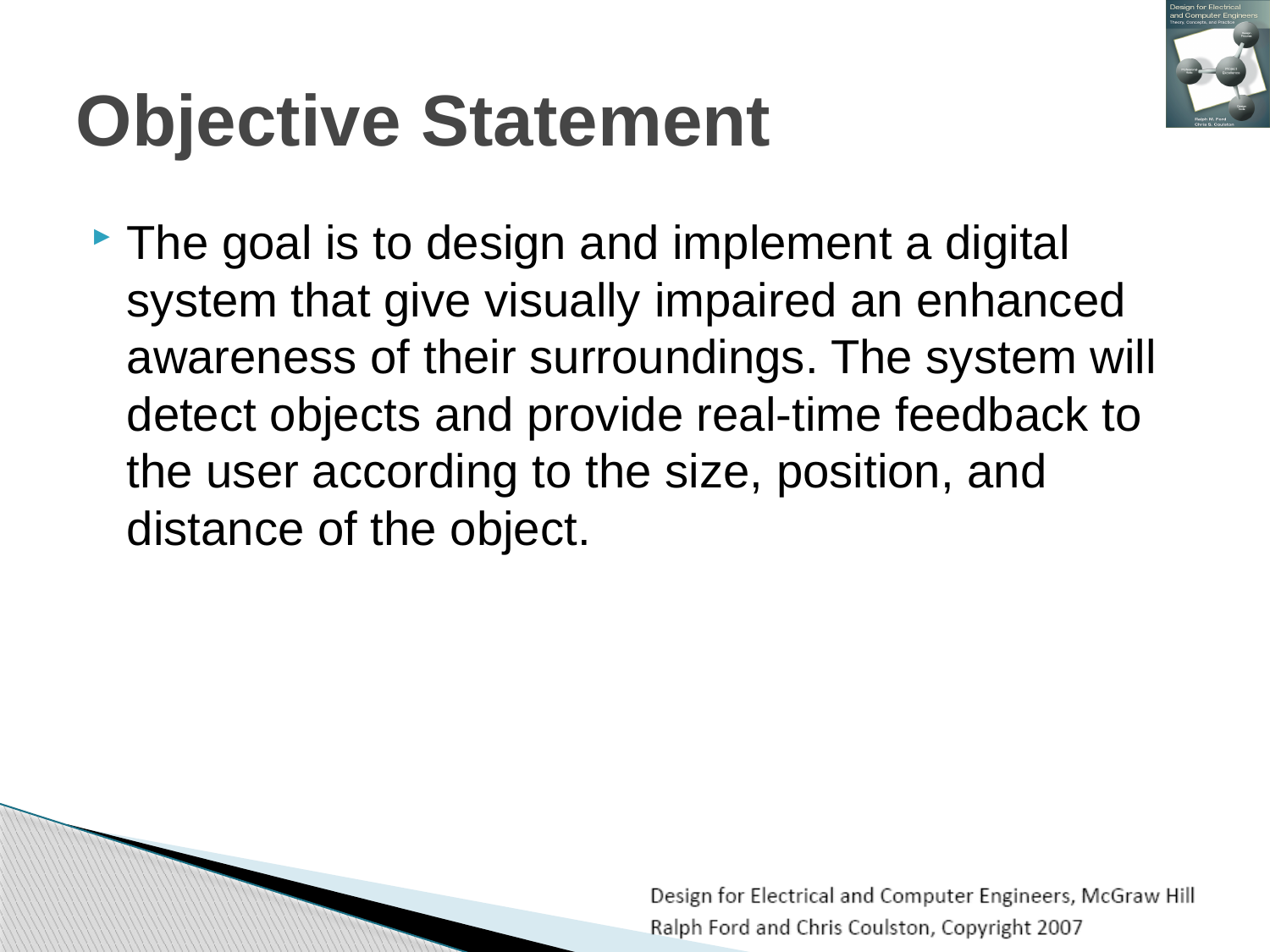

# Objective Statement
The goal is to design and implement a digital system that give visually impaired an enhanced awareness of their surroundings. The system will detect objects and provide real-time feedback to the user according to the size, position, and distance of the object.